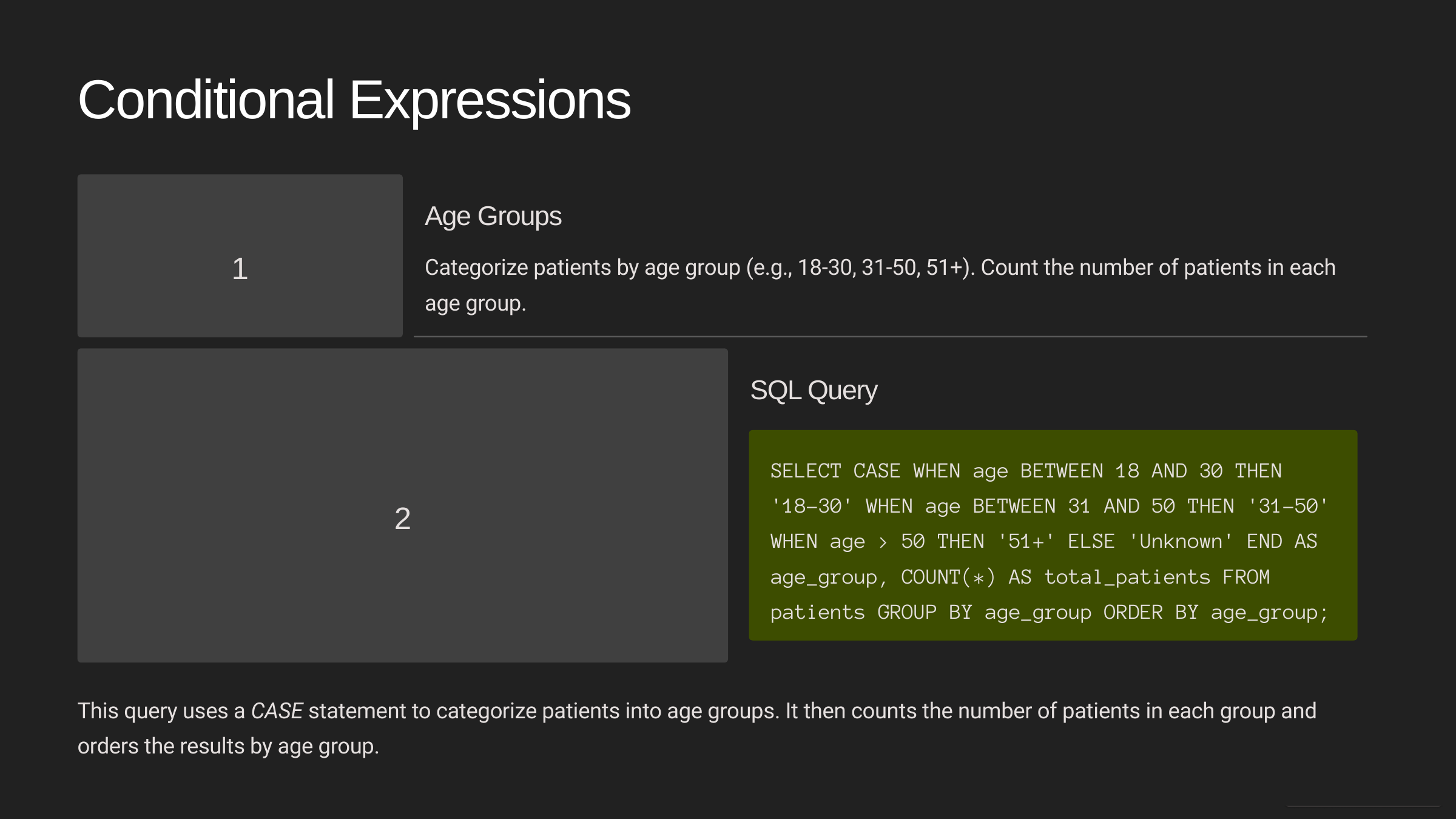

Conditional Expressions

Age Groups
1
Categorize patients by age group (e.g., 18-30, 31-50, 51+). Count the number of patients in each age group.

SQL Query

SELECT CASE WHEN age BETWEEN 18 AND 30 THEN '18-30' WHEN age BETWEEN 31 AND 50 THEN '31-50' WHEN age > 50 THEN '51+' ELSE 'Unknown' END AS age_group, COUNT(*) AS total_patients FROM patients GROUP BY age_group ORDER BY age_group;
2
This query uses a CASE statement to categorize patients into age groups. It then counts the number of patients in each group and orders the results by age group.